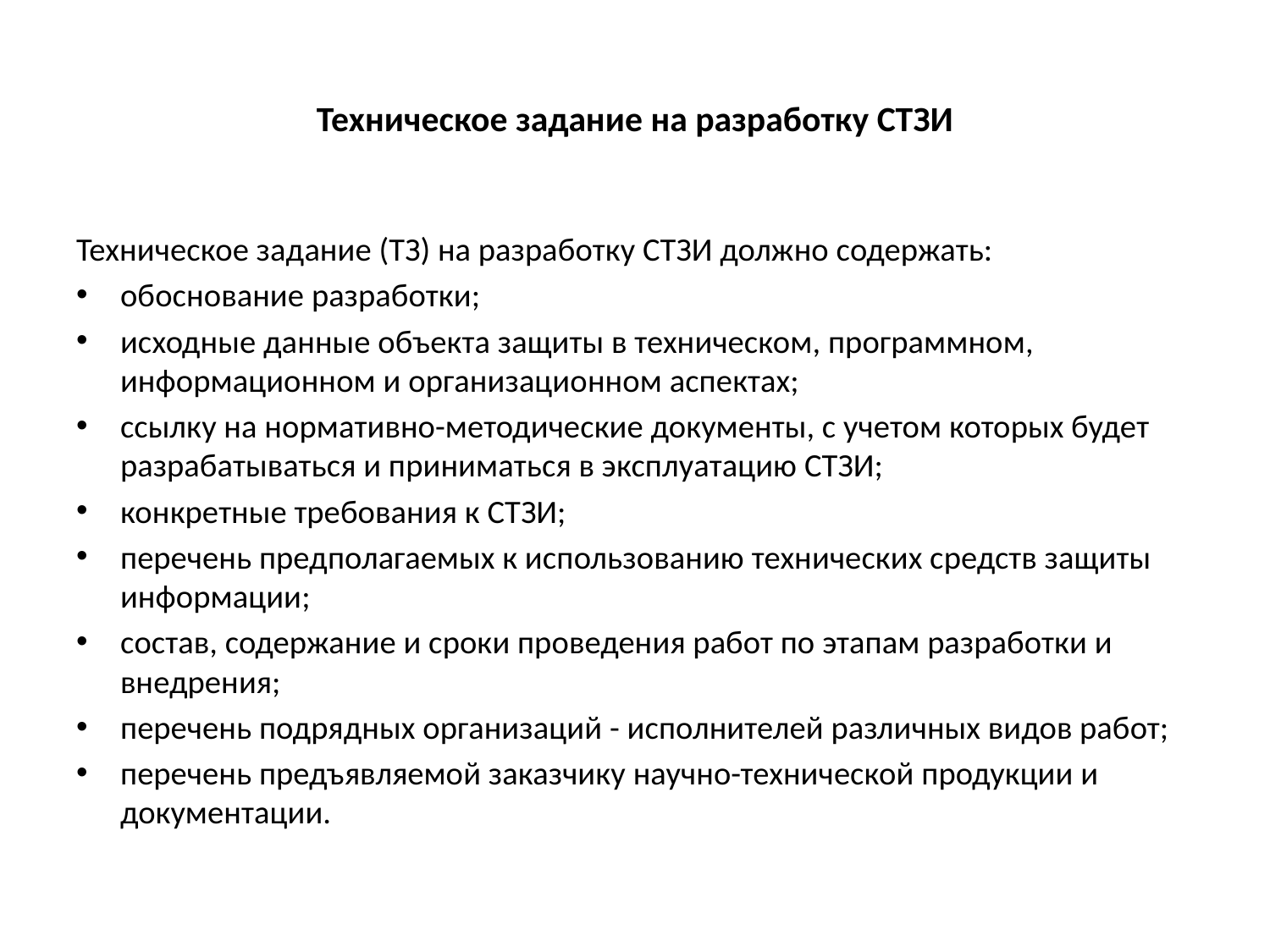

# Техническое задание на разработку СТЗИ
Техническое задание (ТЗ) на разработку СТЗИ должно содержать:
обоснование разработки;
исходные данные объекта защиты в техническом, программном, информационном и организационном аспектах;
ссылку на нормативно-методические документы, с учетом которых будет разрабатываться и приниматься в эксплуатацию СТЗИ;
конкретные требования к СТЗИ;
перечень предполагаемых к использованию технических средств защиты информации;
состав, содержание и сроки проведения работ по этапам разработки и внедрения;
перечень подрядных организаций - исполнителей различных видов работ;
перечень предъявляемой заказчику научно-технической продукции и документации.